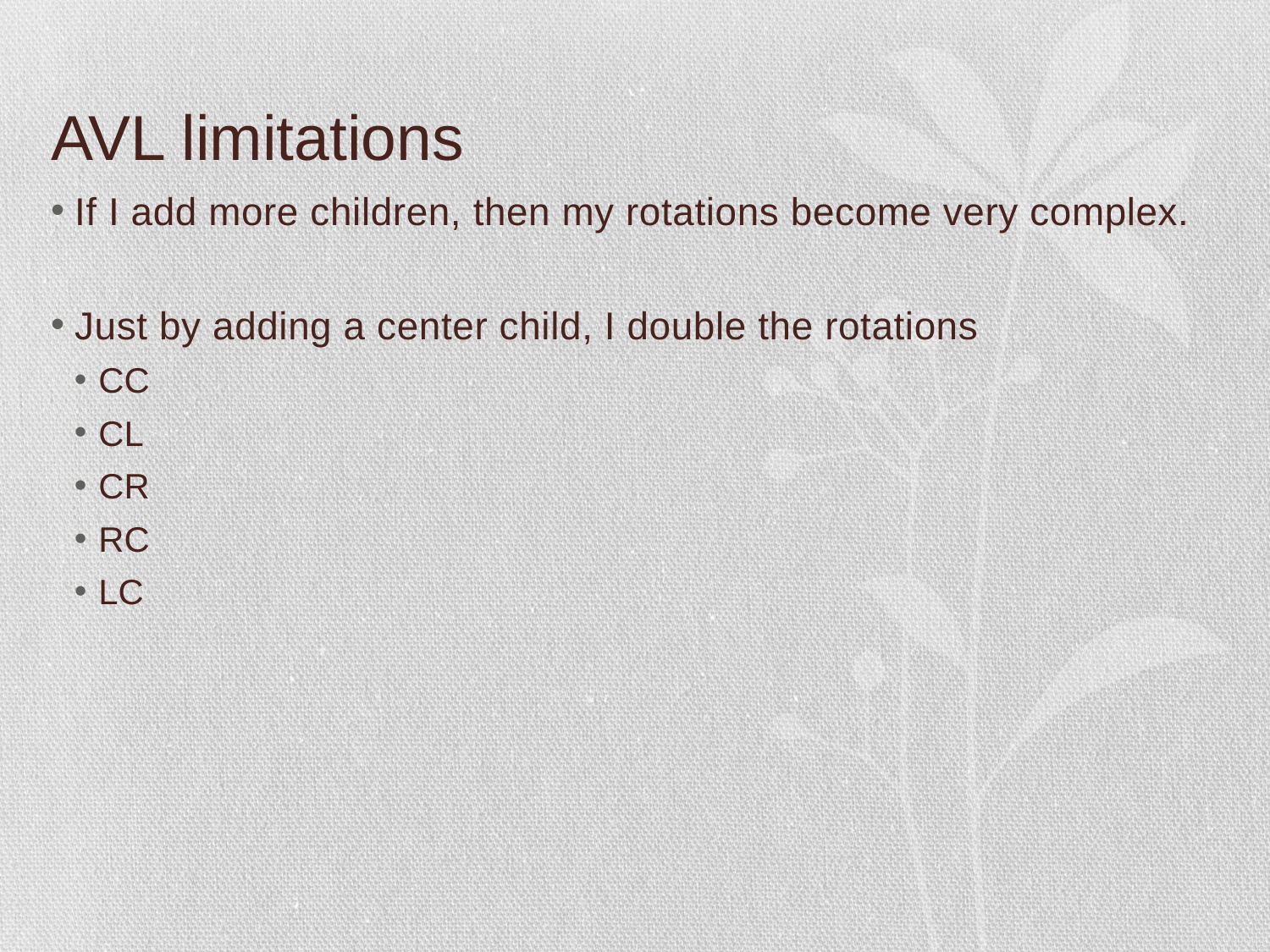

# AVL limitations
If I add more children, then my rotations become very complex.

Just by adding a center child, I double the rotations
CC
CL
CR
RC
LC